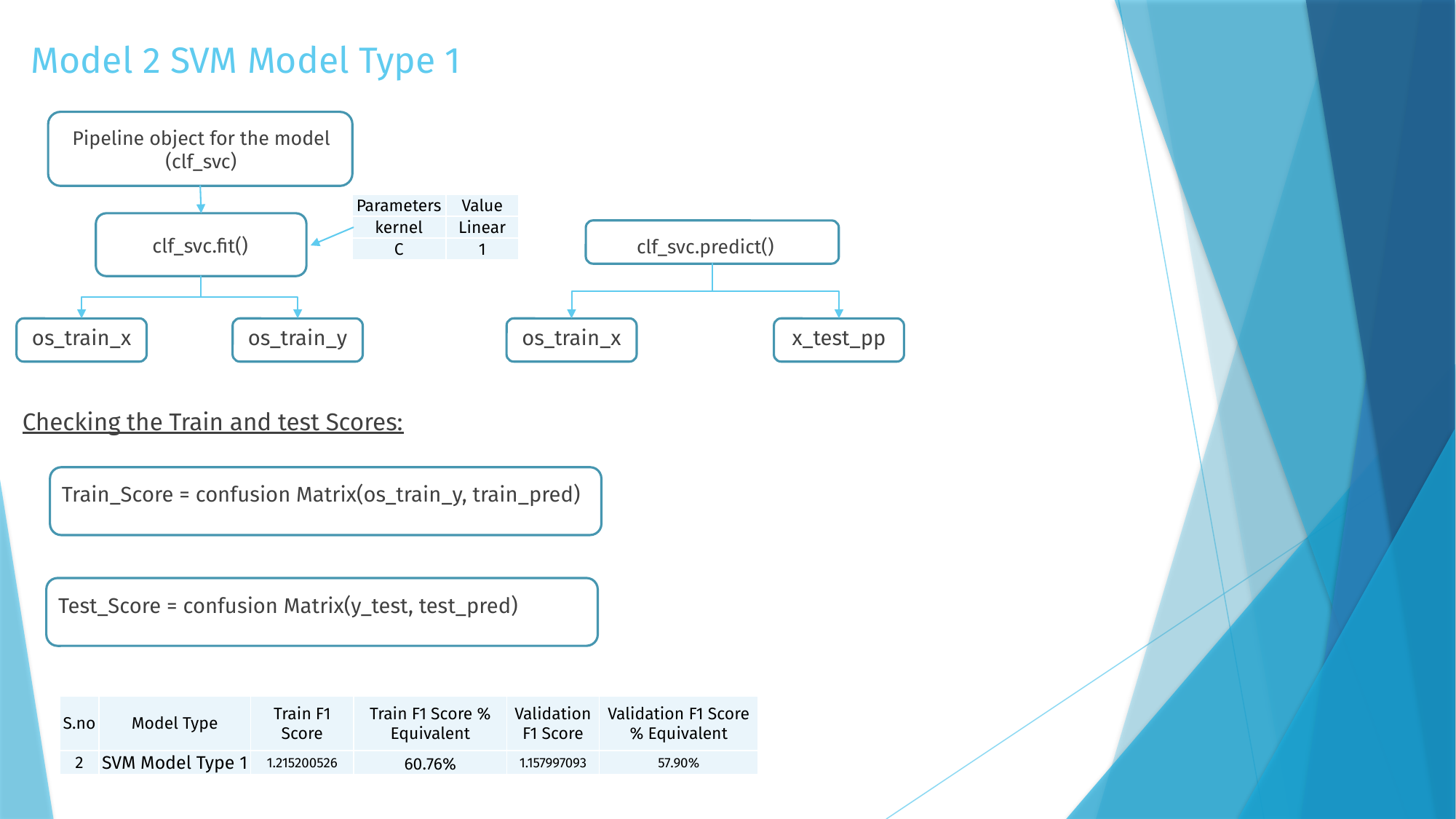

# Model 2 SVM Model Type 1

Pipeline object for the model (clf_svc)
| Parameters | Value |
| --- | --- |
| kernel | Linear |
| C | 1 |

clf_svc.fit()
clf_svc.predict()
os_train_x

os_train_x

os_train_y
x_test_pp
Checking the Train and test Scores:

Train_Score = confusion Matrix(os_train_y, train_pred)

Test_Score = confusion Matrix(y_test, test_pred)
| S.no | Model Type | Train F1 Score | Train F1 Score % Equivalent | Validation F1 Score | Validation F1 Score % Equivalent |
| --- | --- | --- | --- | --- | --- |
| 2 | SVM Model Type 1 | 1.215200526 | 60.76% | 1.157997093 | 57.90% |